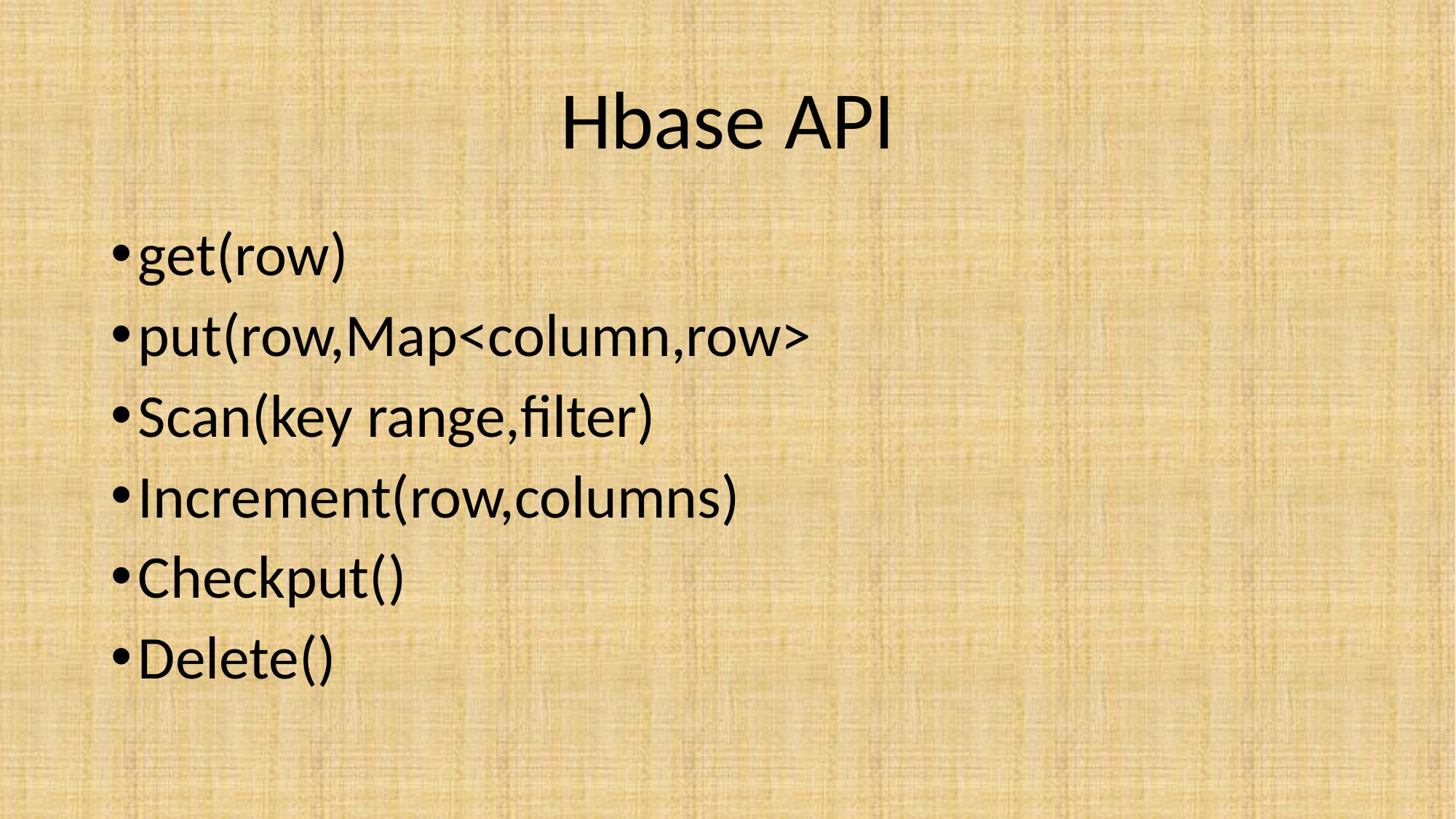

# Hbase API
get(row)
put(row,Map<column,row>
Scan(key range,filter)
Increment(row,columns)
Checkput()
Delete()